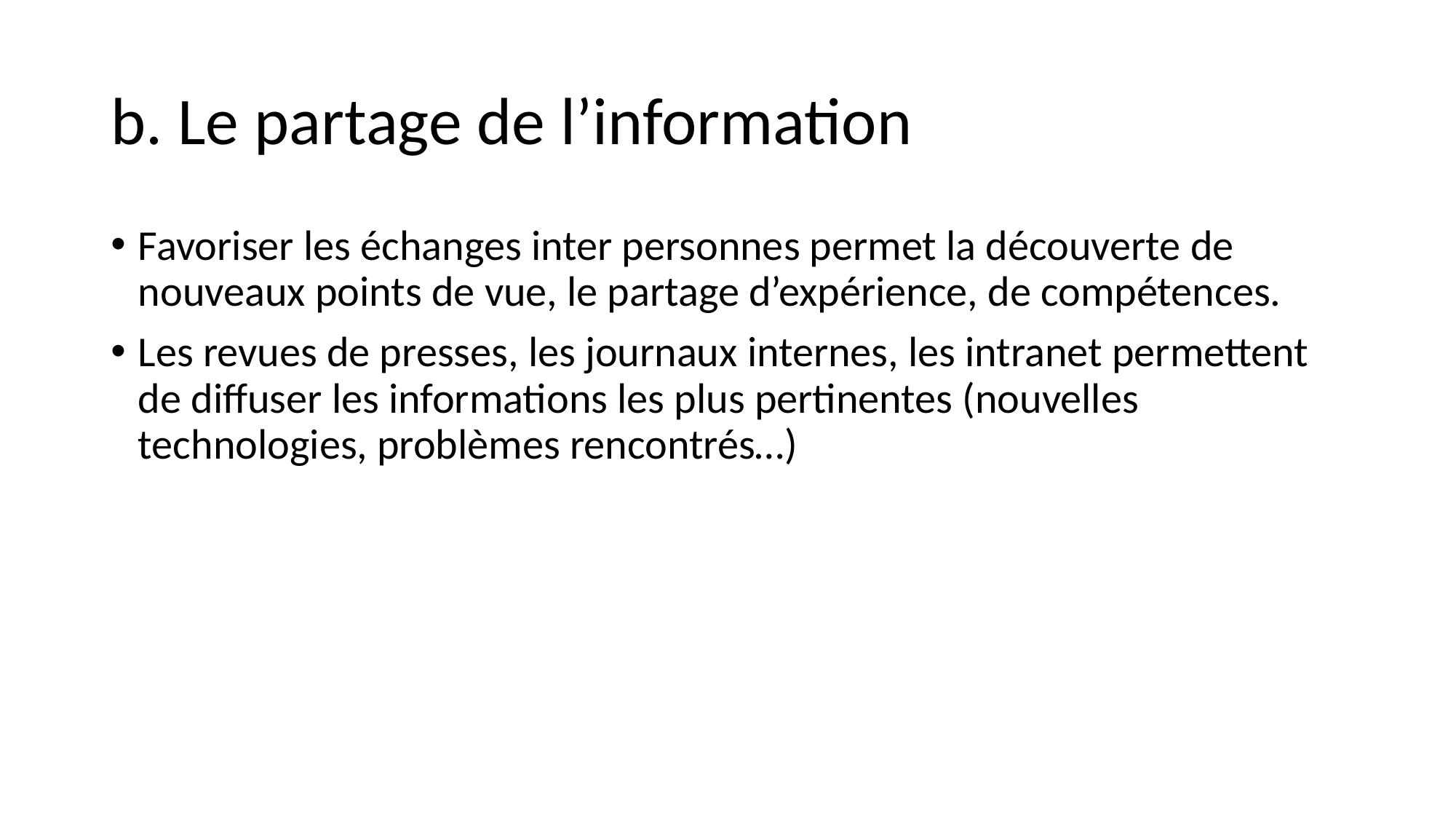

# b. Le partage de l’information
Favoriser les échanges inter personnes permet la découverte de nouveaux points de vue, le partage d’expérience, de compétences.
Les revues de presses, les journaux internes, les intranet permettent de diffuser les informations les plus pertinentes (nouvelles technologies, problèmes rencontrés…)